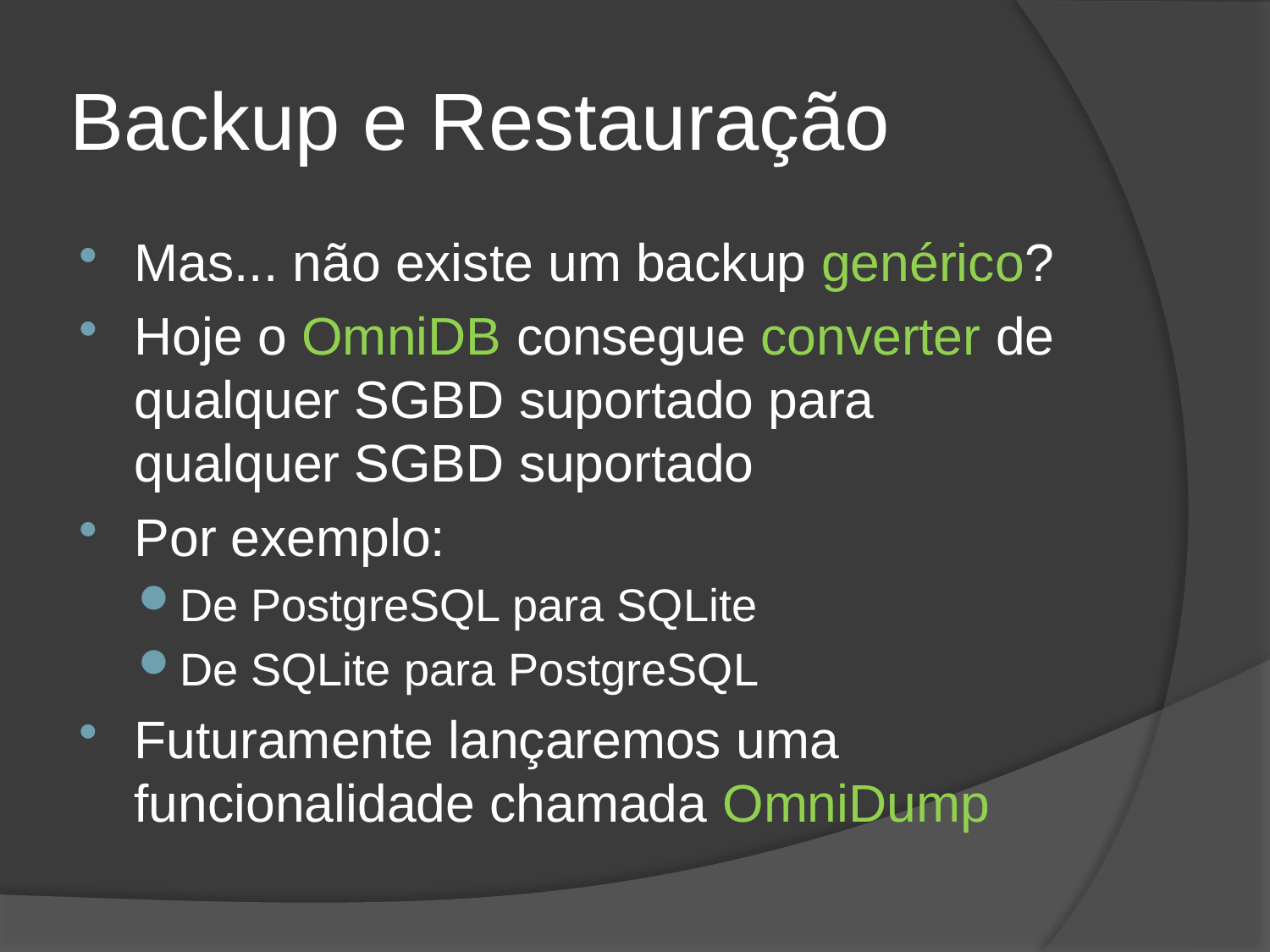

# Backup e Restauração
Mas... não existe um backup genérico?
Hoje o OmniDB consegue converter de qualquer SGBD suportado para qualquer SGBD suportado
Por exemplo:
De PostgreSQL para SQLite
De SQLite para PostgreSQL
Futuramente lançaremos uma funcionalidade chamada OmniDump